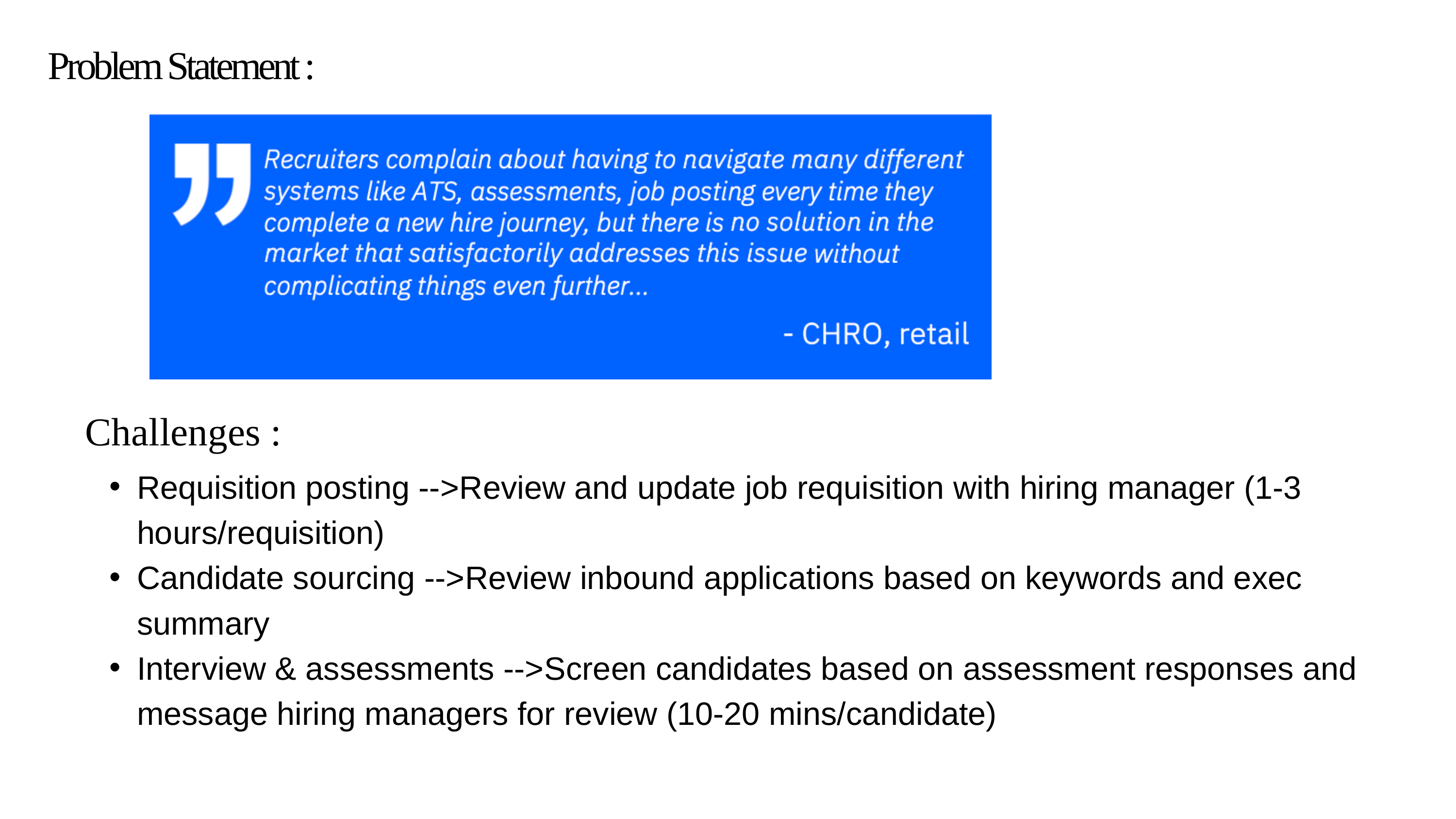

Problem Statement :

Challenges :
Requisition posting -->Review and update job requisition with hiring manager (1-3 hours/requisition)
Candidate sourcing -->Review inbound applications based on keywords and exec summary
Interview & assessments -->Screen candidates based on assessment responses and message hiring managers for review (10-20 mins/candidate)